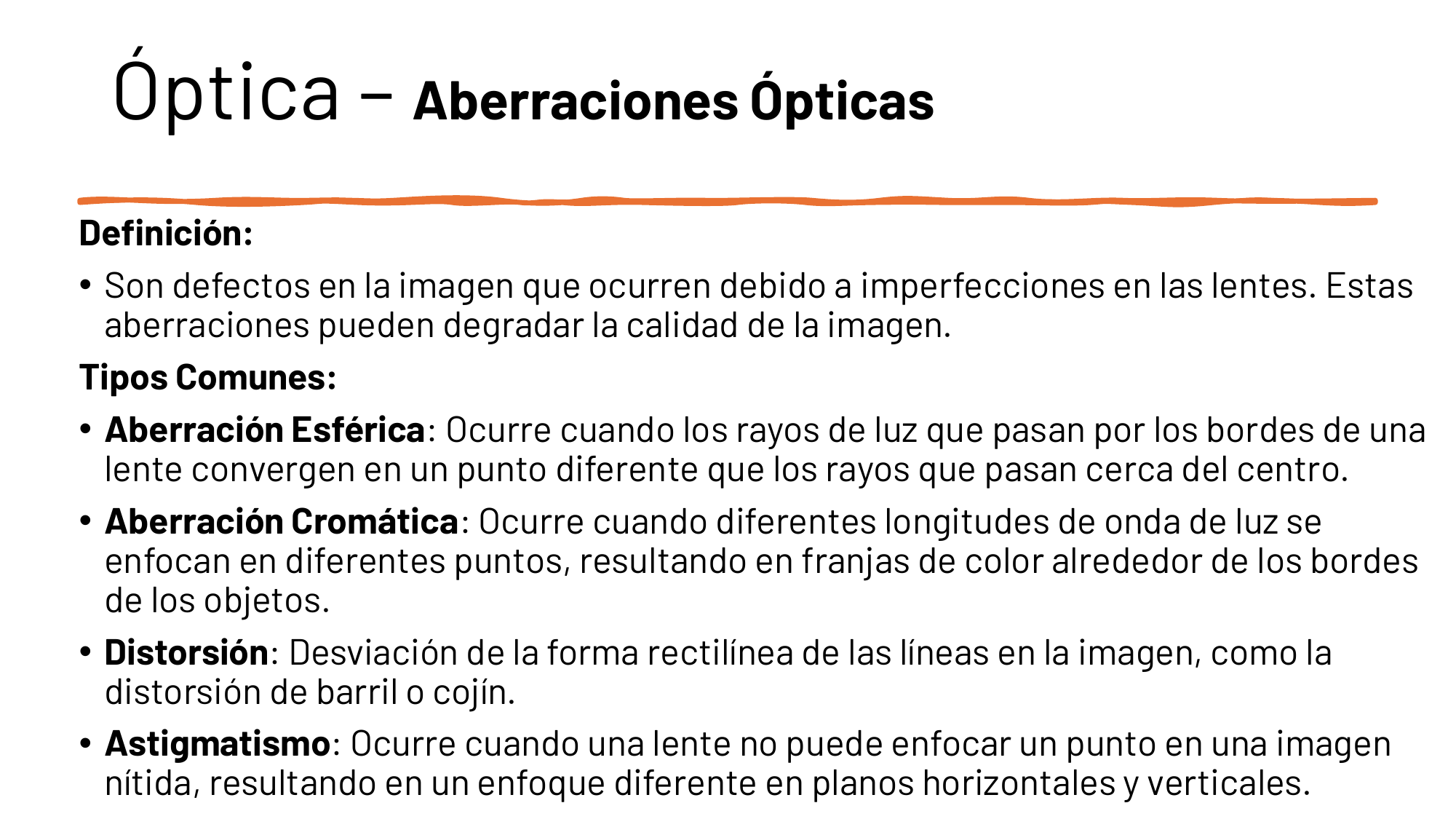

# Óptica – Aberraciones Ópticas

Definición:
Son defectos en la imagen que ocurren debido a imperfecciones en las lentes. Estas aberraciones pueden degradar la calidad de la imagen.
Tipos Comunes:
Aberración Esférica: Ocurre cuando los rayos de luz que pasan por los bordes de una lente convergen en un punto diferente que los rayos que pasan cerca del centro.
Aberración Cromática: Ocurre cuando diferentes longitudes de onda de luz se enfocan en diferentes puntos, resultando en franjas de color alrededor de los bordes de los objetos.
Distorsión: Desviación de la forma rectilínea de las líneas en la imagen, como la distorsión de barril o cojín.
Astigmatismo: Ocurre cuando una lente no puede enfocar un punto en una imagen nítida, resultando en un enfoque diferente en planos horizontales y verticales.